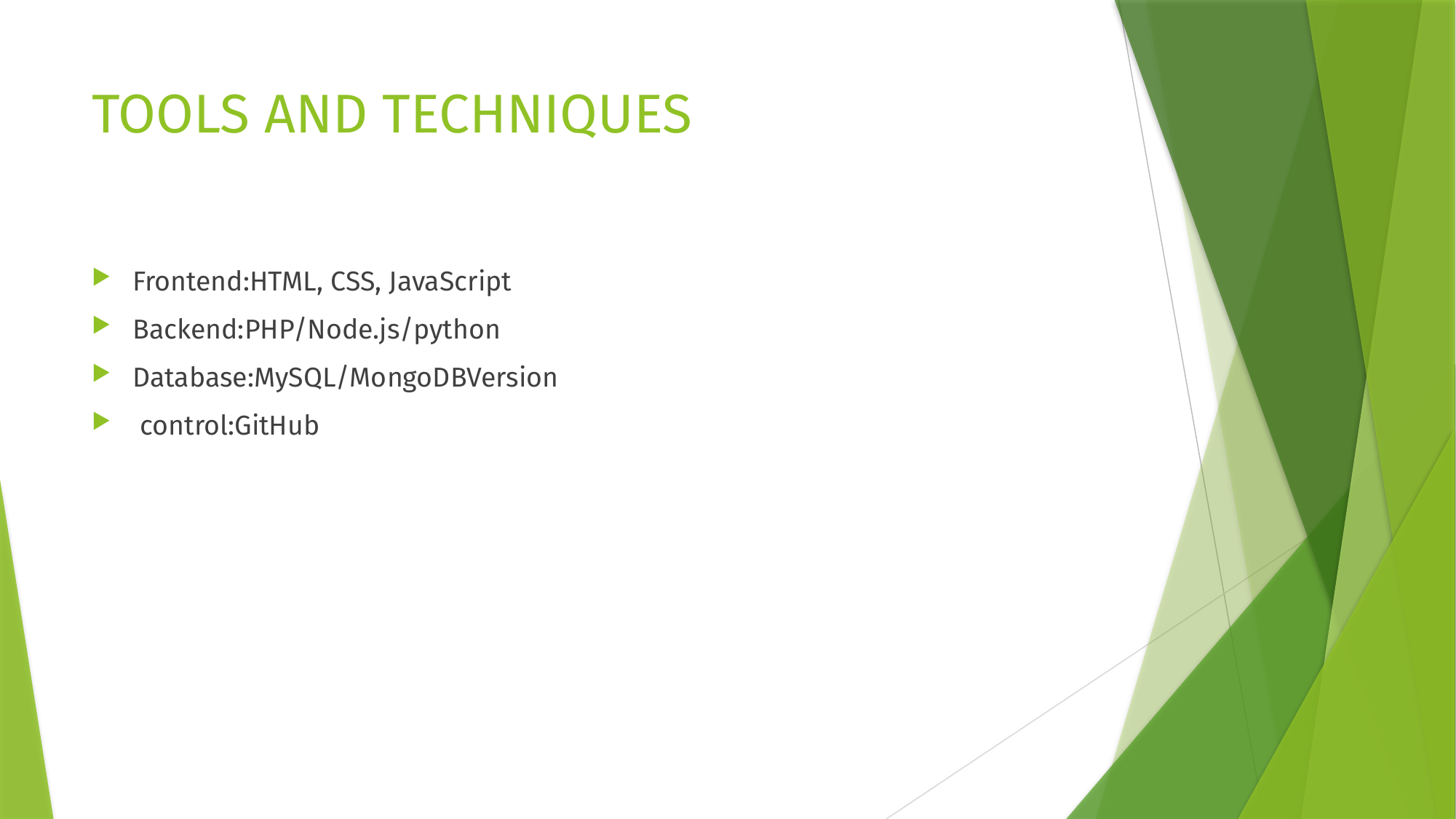

# TOOLS AND TECHNIQUES
Frontend:HTML, CSS, JavaScript
Backend:PHP/Node.js/python
Database:MySQL/MongoDBVersion
 control:GitHub